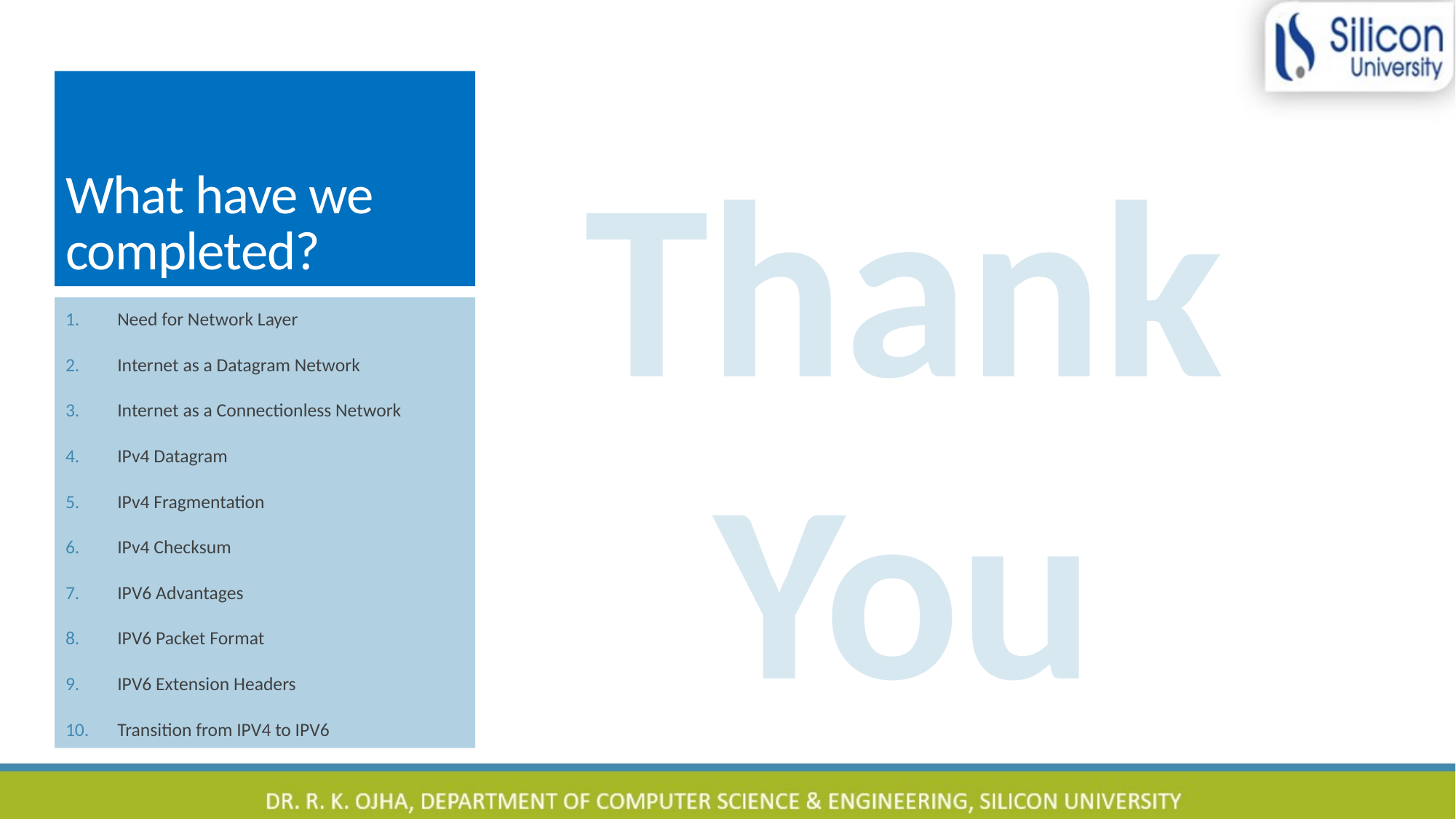

# What have we completed?
Thank You
Need for Network Layer
Internet as a Datagram Network
Internet as a Connectionless Network
IPv4 Datagram
IPv4 Fragmentation
IPv4 Checksum
IPV6 Advantages
IPV6 Packet Format
IPV6 Extension Headers
Transition from IPV4 to IPV6

41